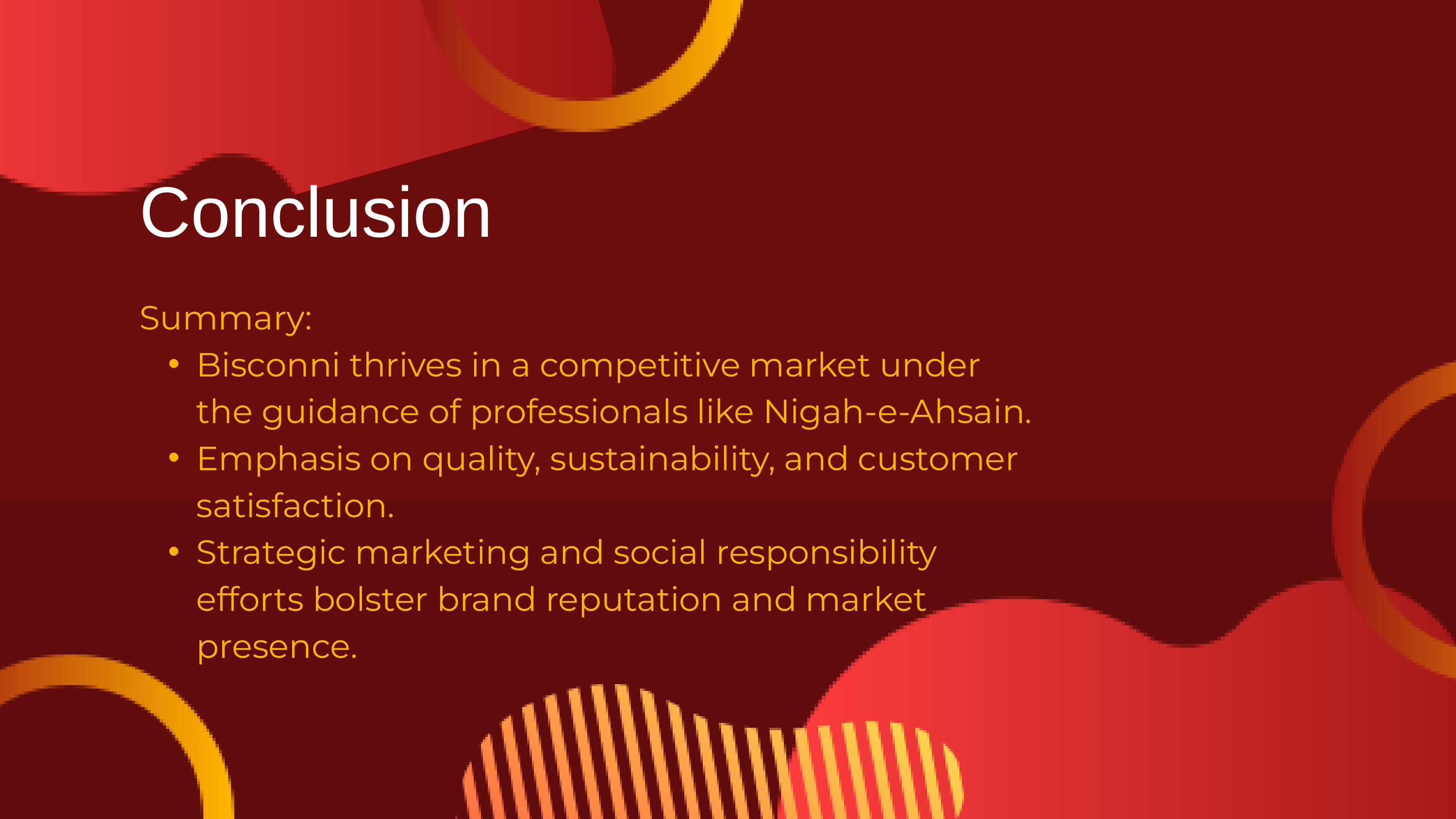

Conclusion
Summary:
Bisconni thrives in a competitive market under the guidance of professionals like Nigah-e-Ahsain.
Emphasis on quality, sustainability, and customer satisfaction.
Strategic marketing and social responsibility efforts bolster brand reputation and market presence.